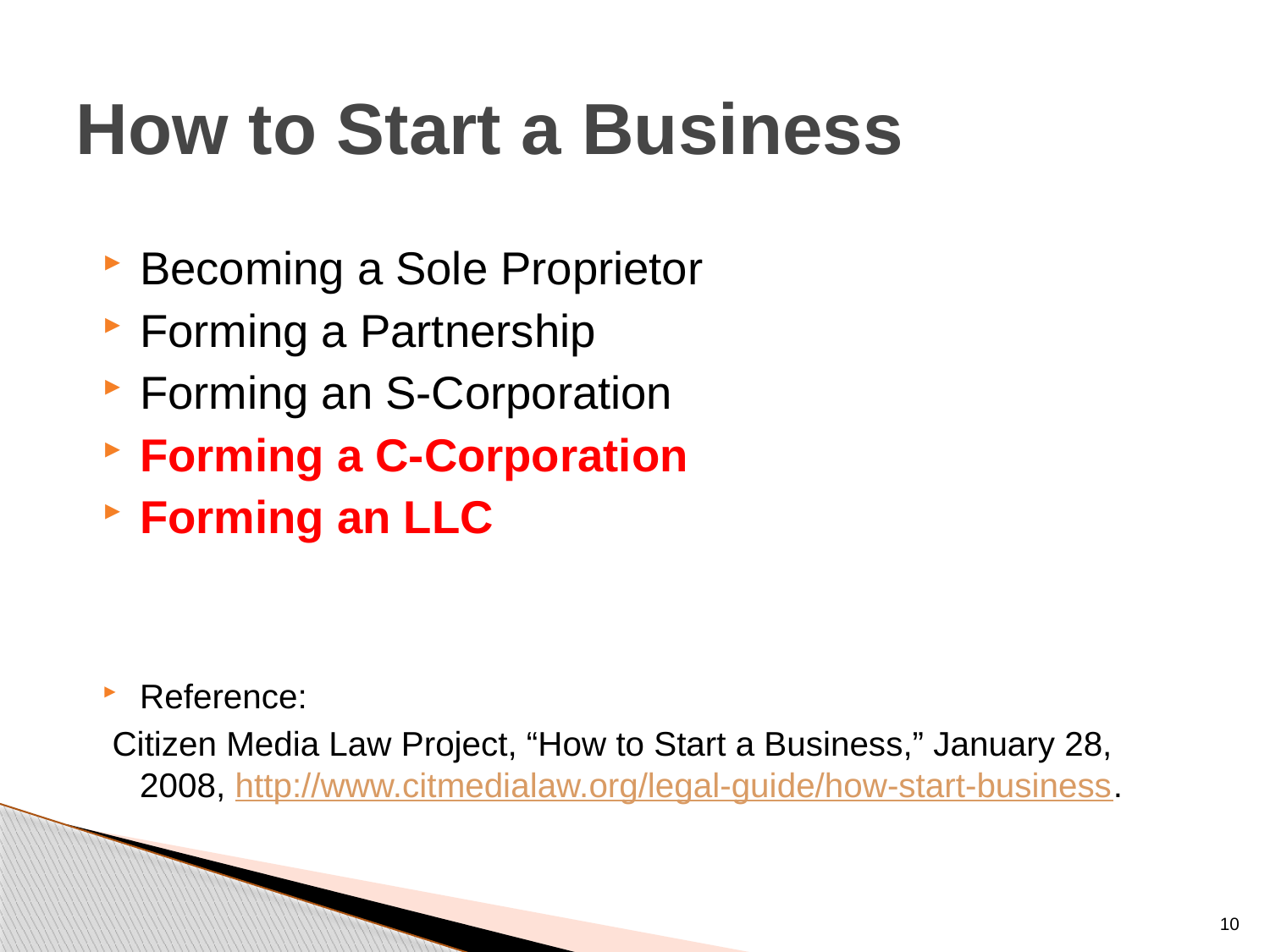

# How to Start a Business
Becoming a Sole Proprietor
Forming a Partnership
Forming an S-Corporation
Forming a C-Corporation
Forming an LLC

Reference:
 Citizen Media Law Project, “How to Start a Business,” January 28, 2008, http://www.citmedialaw.org/legal-guide/how-start-business.
10